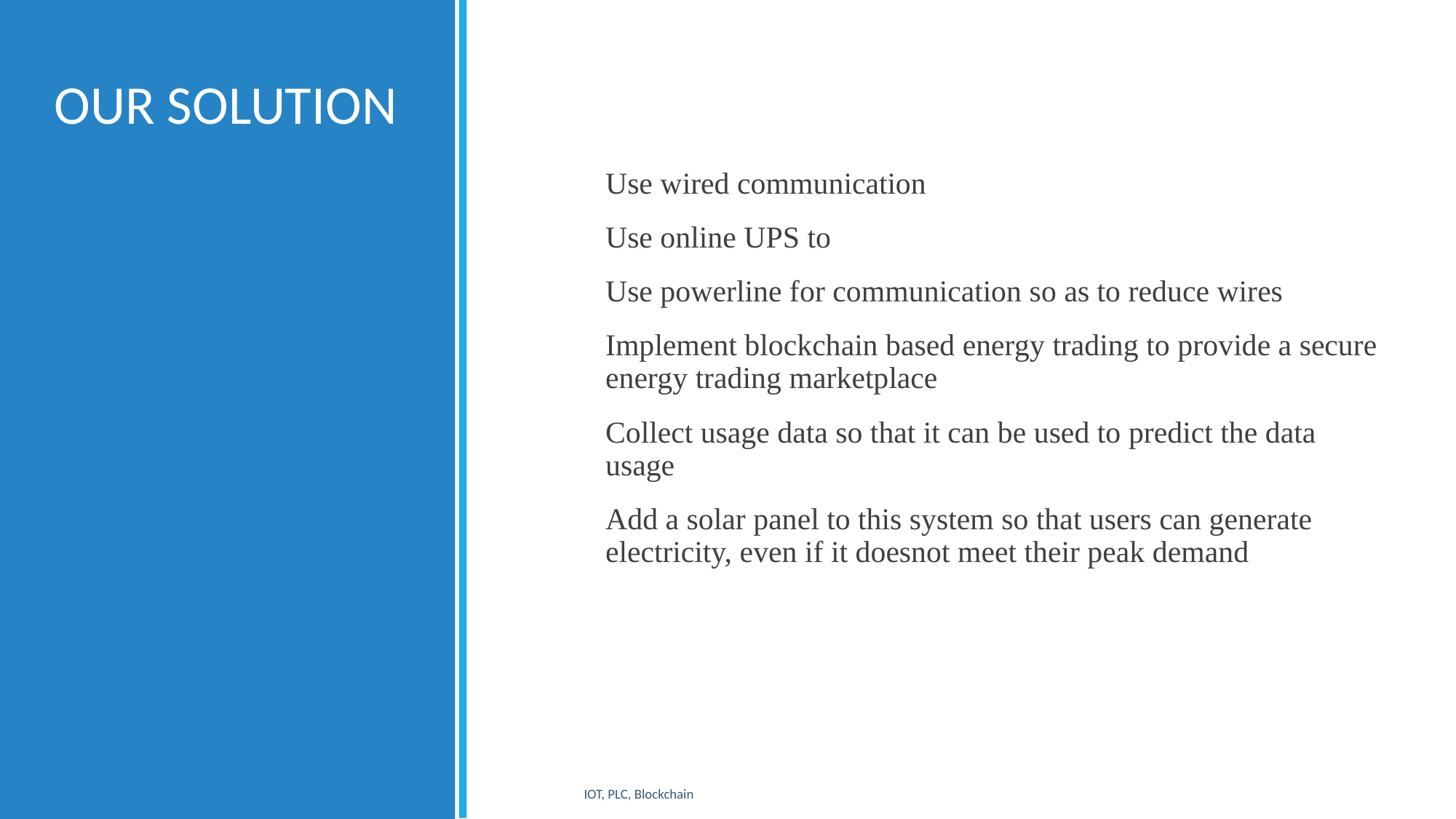

# OUR SOLUTION
Use wired communication
Use online UPS to
Use powerline for communication so as to reduce wires
Implement blockchain based energy trading to provide a secure energy trading marketplace
Collect usage data so that it can be used to predict the data usage
Add a solar panel to this system so that users can generate electricity, even if it doesnot meet their peak demand

IOT, PLC, Blockchain